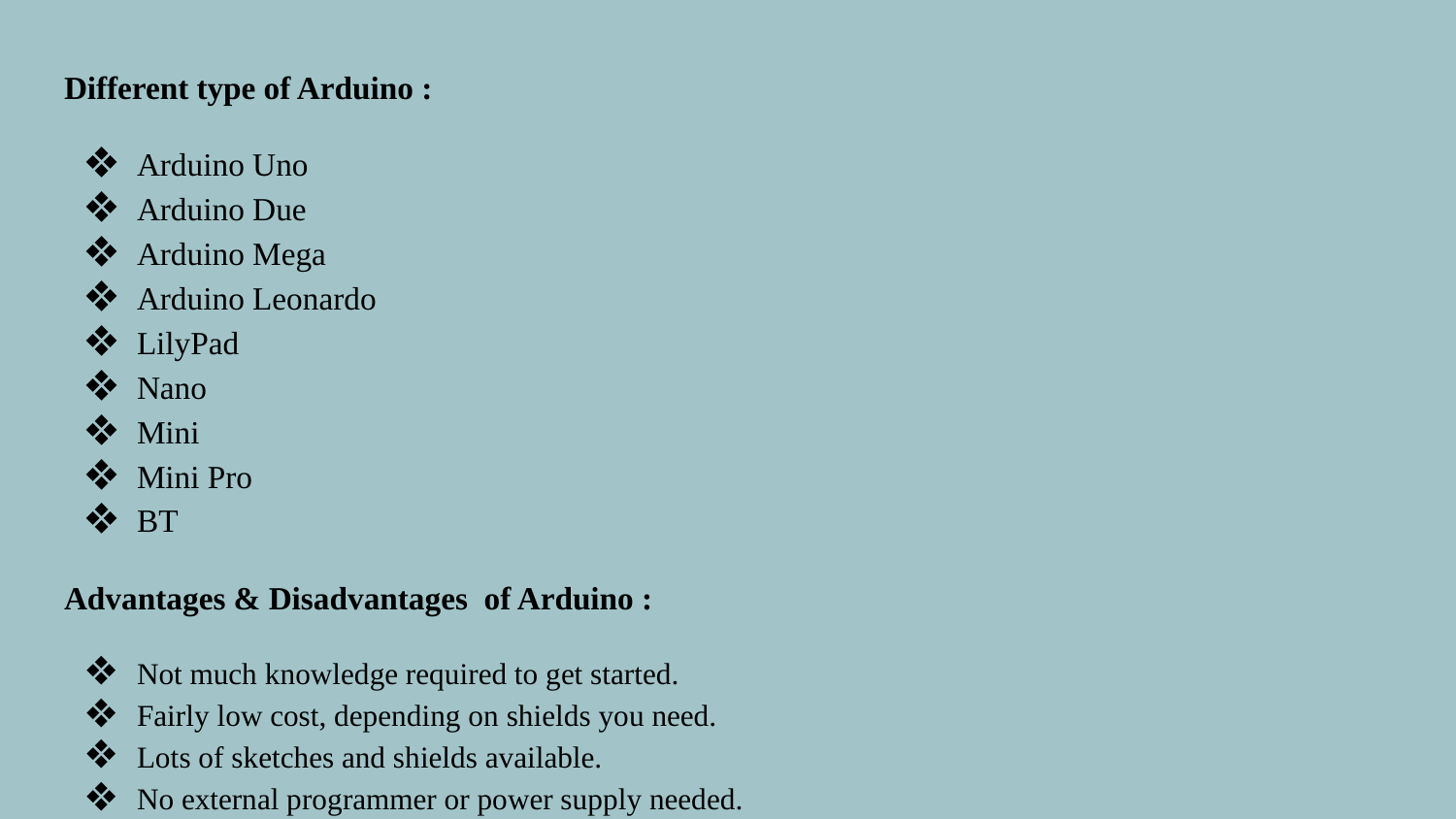

Different type of Arduino :
Arduino Uno
Arduino Due
Arduino Mega
Arduino Leonardo
LilyPad
Nano
Mini
Mini Pro
BT
Advantages & Disadvantages  of Arduino :
Not much knowledge required to get started.
Fairly low cost, depending on shields you need.
Lots of sketches and shields available.
No external programmer or power supply needed.